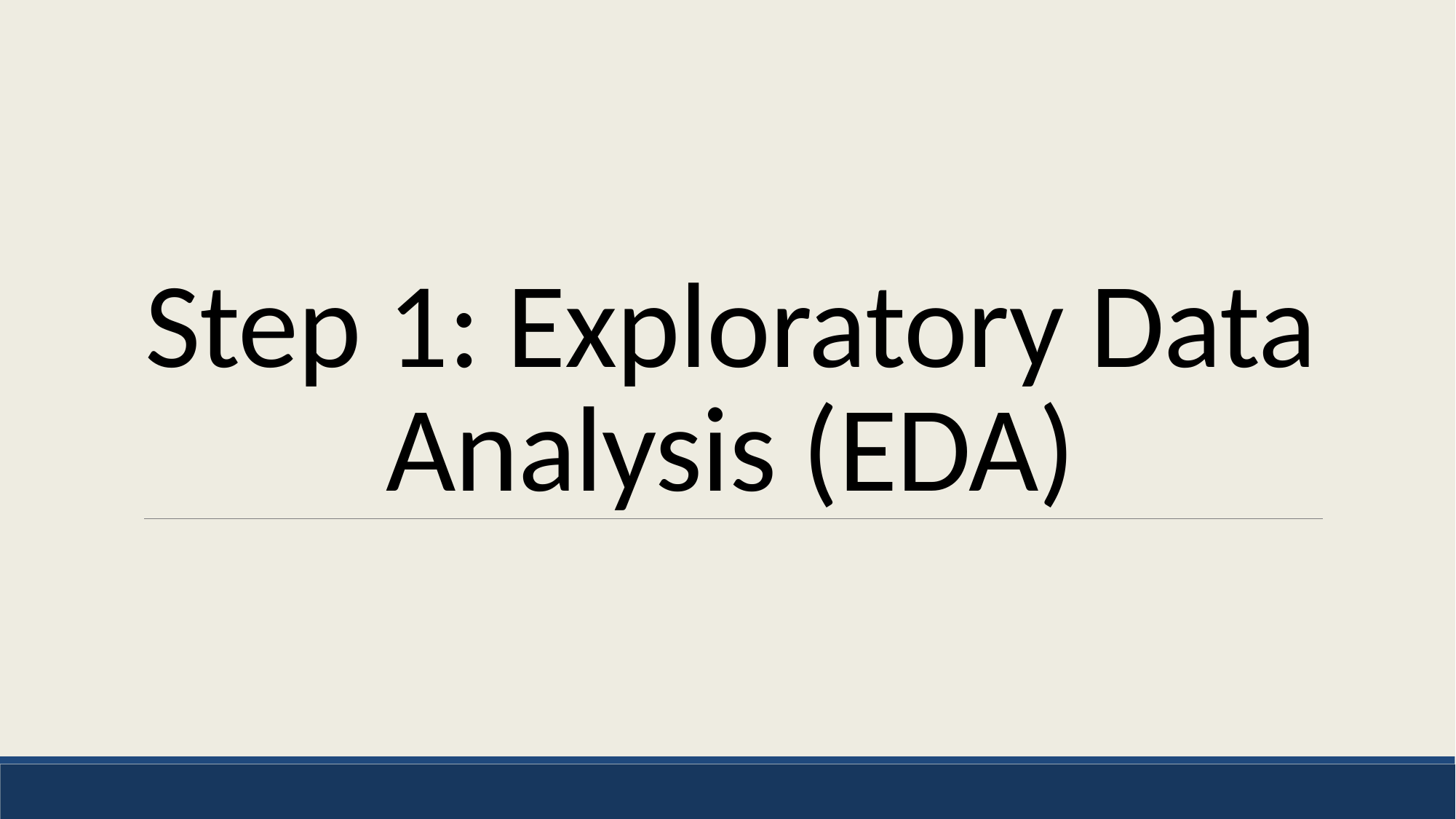

# Step 1: Exploratory Data Analysis (EDA)